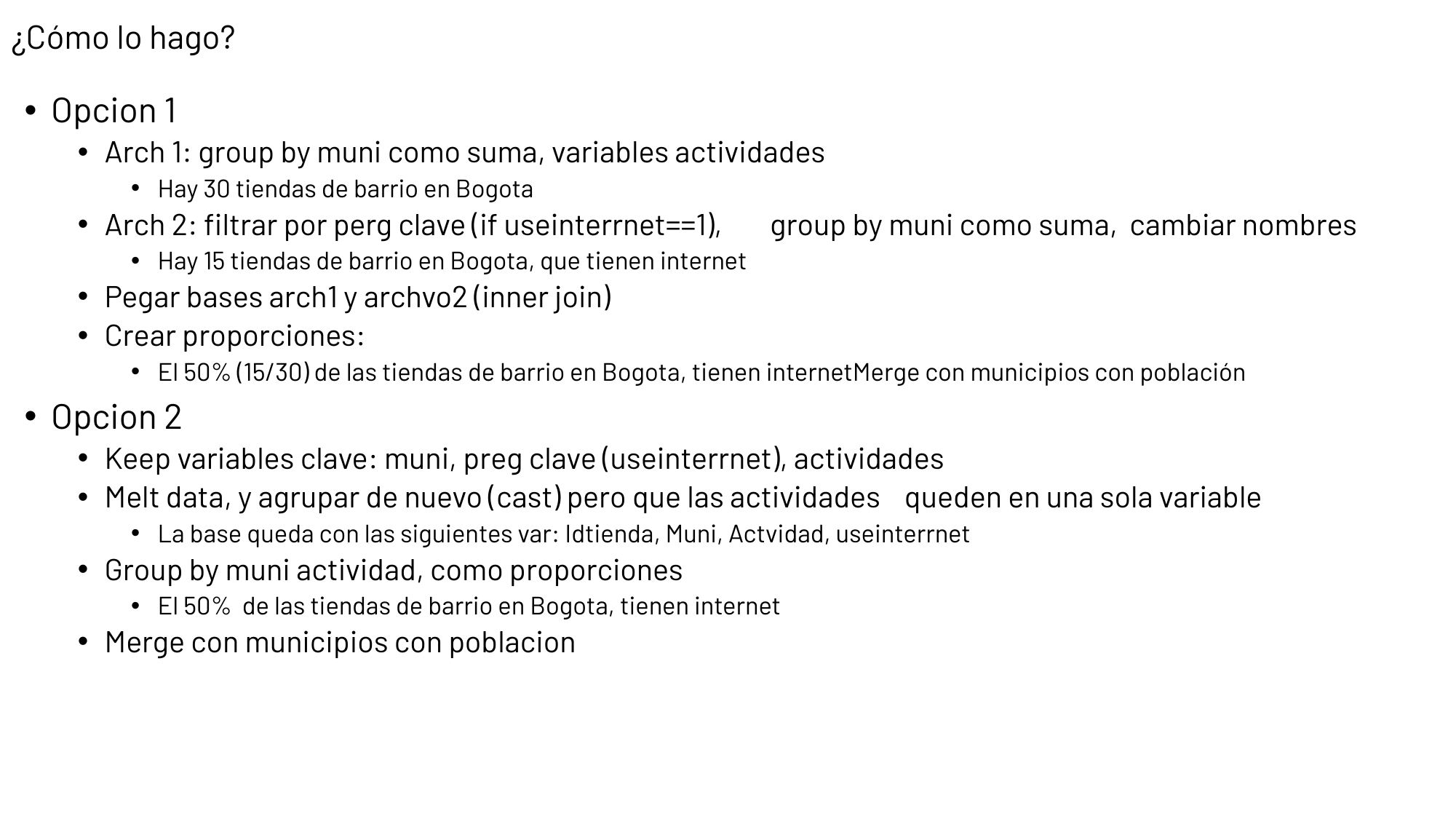

# ¿Cómo lo hago?
Opcion 1
Arch 1: group by muni como suma, variables actividades
Hay 30 tiendas de barrio en Bogota
Arch 2: filtrar por perg clave (if useinterrnet==1),        group by muni como suma,  cambiar nombres
Hay 15 tiendas de barrio en Bogota, que tienen internet
Pegar bases arch1 y archvo2 (inner join)
Crear proporciones:
El 50% (15/30) de las tiendas de barrio en Bogota, tienen internetMerge con municipios con población
Opcion 2
Keep variables clave: muni, preg clave (useinterrnet), actividades
Melt data, y agrupar de nuevo (cast) pero que las actividades    queden en una sola variable
La base queda con las siguientes var: Idtienda, Muni, Actvidad, useinterrnet
Group by muni actividad, como proporciones
El 50%  de las tiendas de barrio en Bogota, tienen internet
Merge con municipios con poblacion